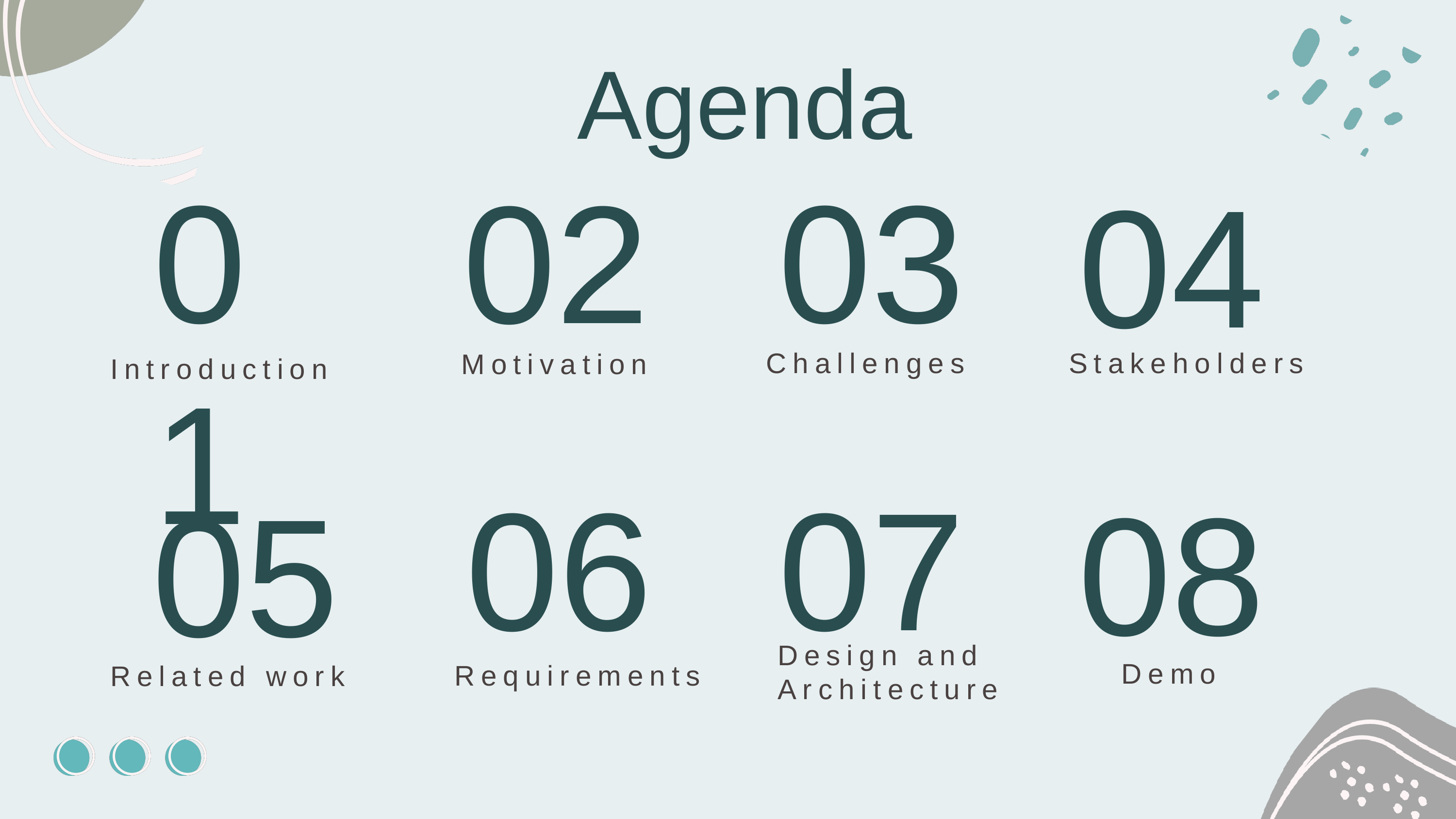

Agenda

01

03
02
Introduction
Challenges
Motivation
06
07
05
Design and Architecture
Requirements
Related work
04
Stakeholders
08
Demo